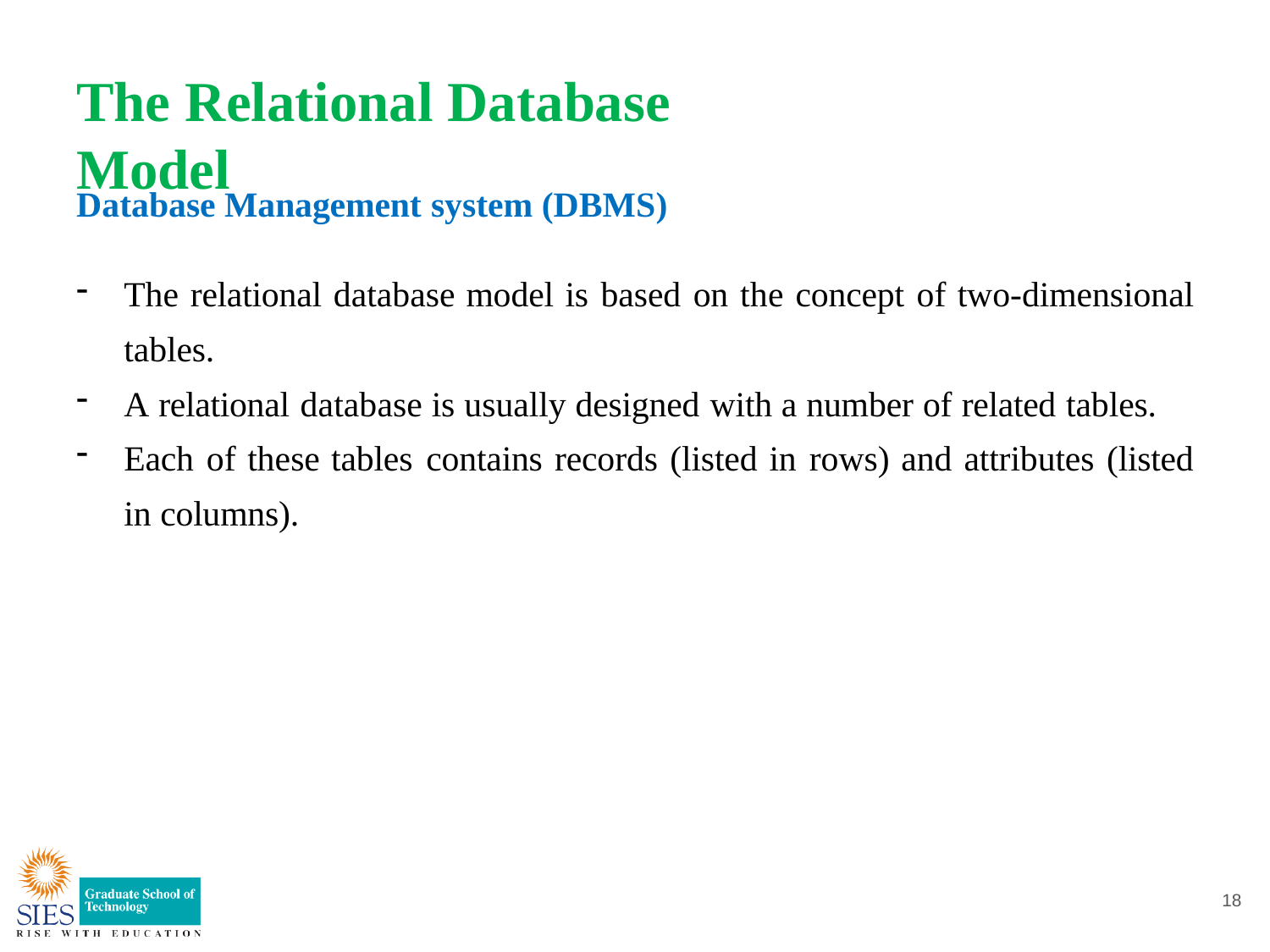

# The Relational Database Model
Database Management system (DBMS)

The relational database model is based on the concept of two-dimensional
tables.
A relational database is usually designed with a number of related tables.
Each of these tables contains records (listed in rows) and attributes (listed
in columns).
18